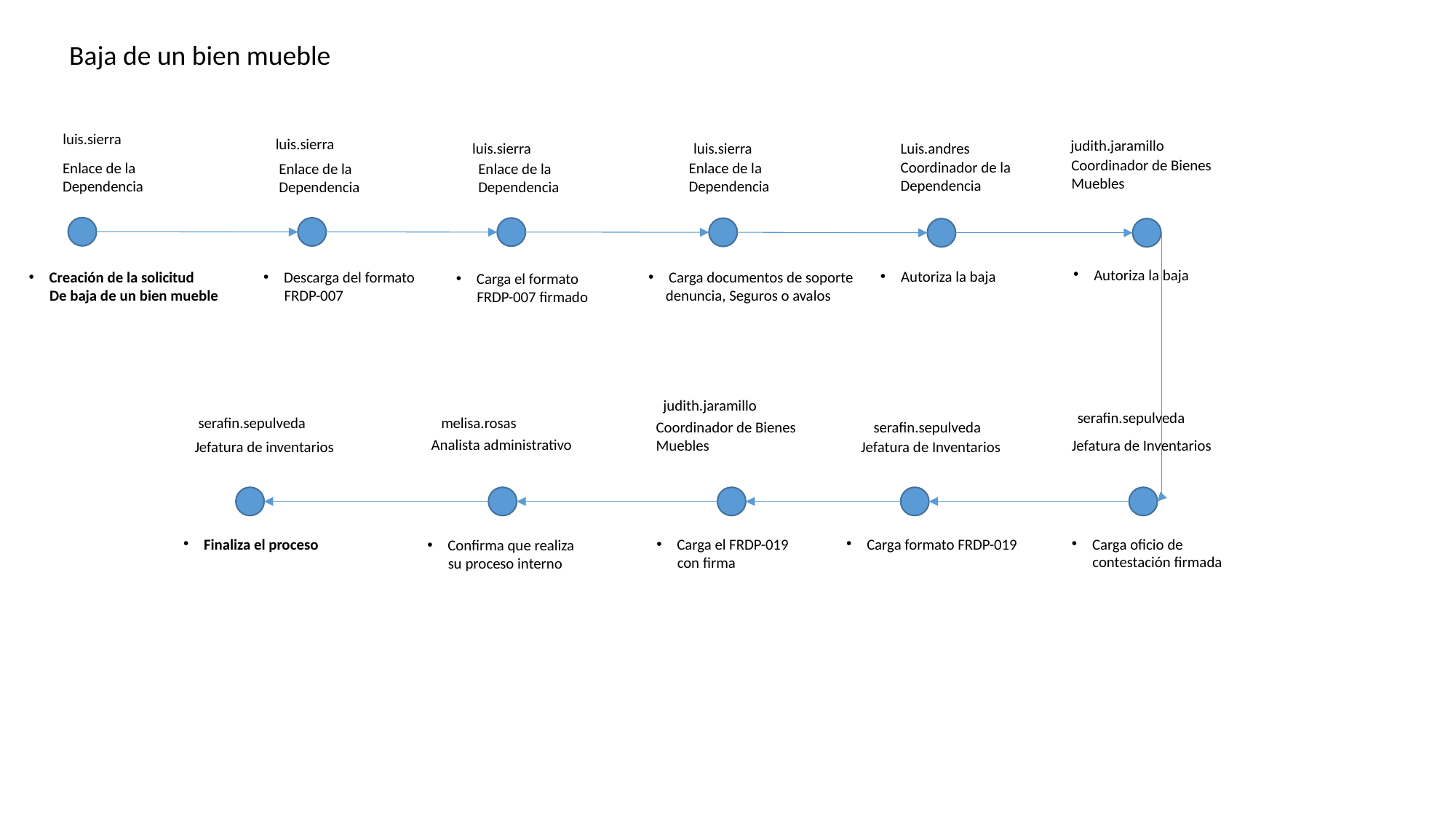

Baja de un bien mueble
luis.sierra
luis.sierra
judith.jaramillo
luis.sierra
luis.sierra
Luis.andres
Coordinador de Bienes
Muebles
Coordinador de la
Dependencia
Enlace de la
Dependencia
Enlace de la
Dependencia
Enlace de la
Dependencia
Enlace de la
Dependencia

Carga documentos de soporte
     denuncia, Seguros o avalos
Autoriza la baja
Autoriza la baja
Descarga del formato
      FRDP-007
Creación de la solicitud
      De baja de un bien mueble
Carga el formato
      FRDP-007 firmado
judith.jaramillo
serafin.sepulveda
serafin.sepulveda
melisa.rosas
serafin.sepulveda
Coordinador de Bienes
Muebles
Analista administrativo
Jefatura de Inventarios
Jefatura de Inventarios
Jefatura de inventarios

Carga formato FRDP-019
Carga oficio de
      contestación firmada
Finaliza el proceso
Carga el FRDP-019
      con firma
Confirma que realiza
      su proceso interno